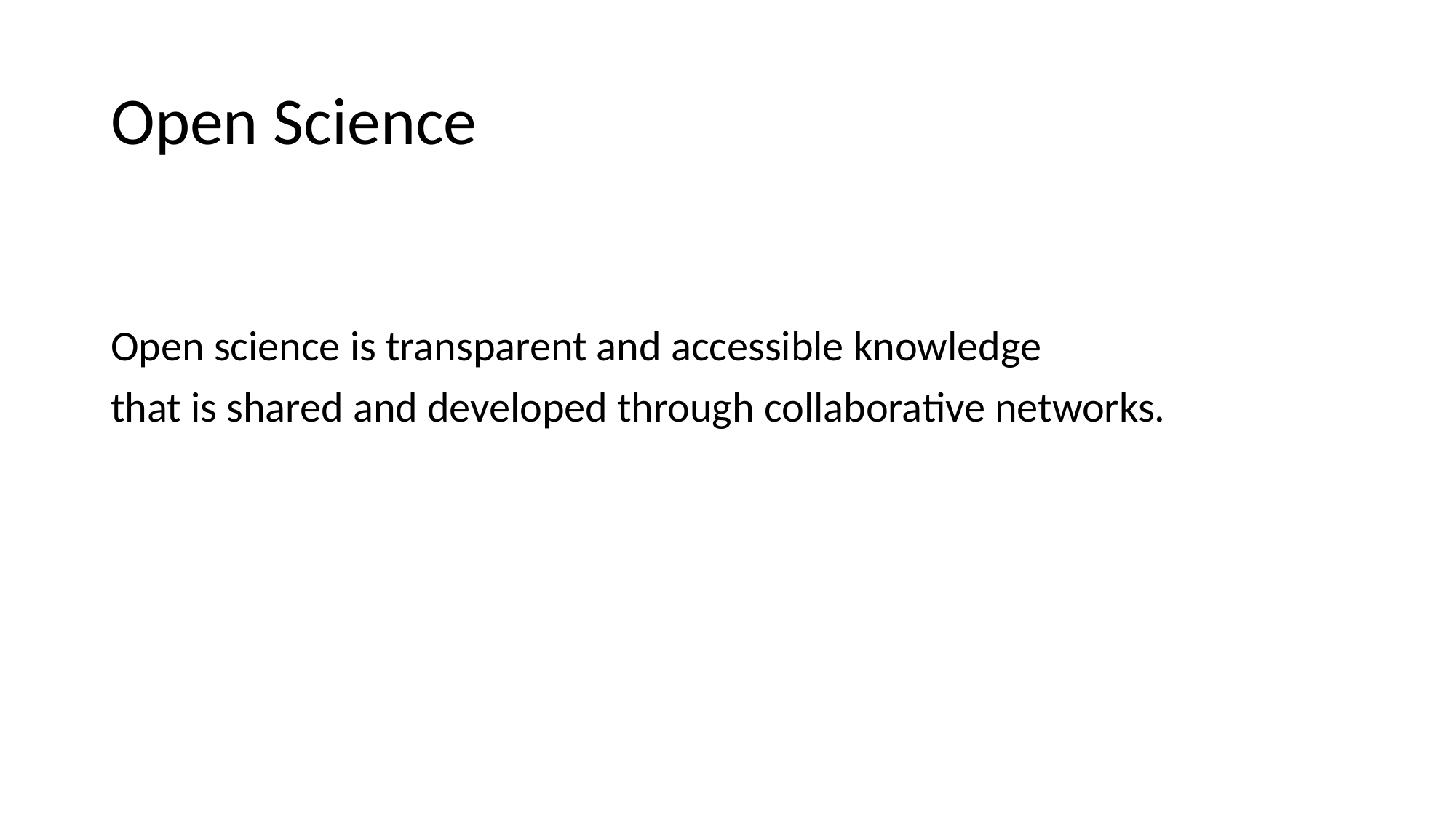

# Open Science

Open science is transparent and accessible knowledge
that is shared and developed through collaborative networks.